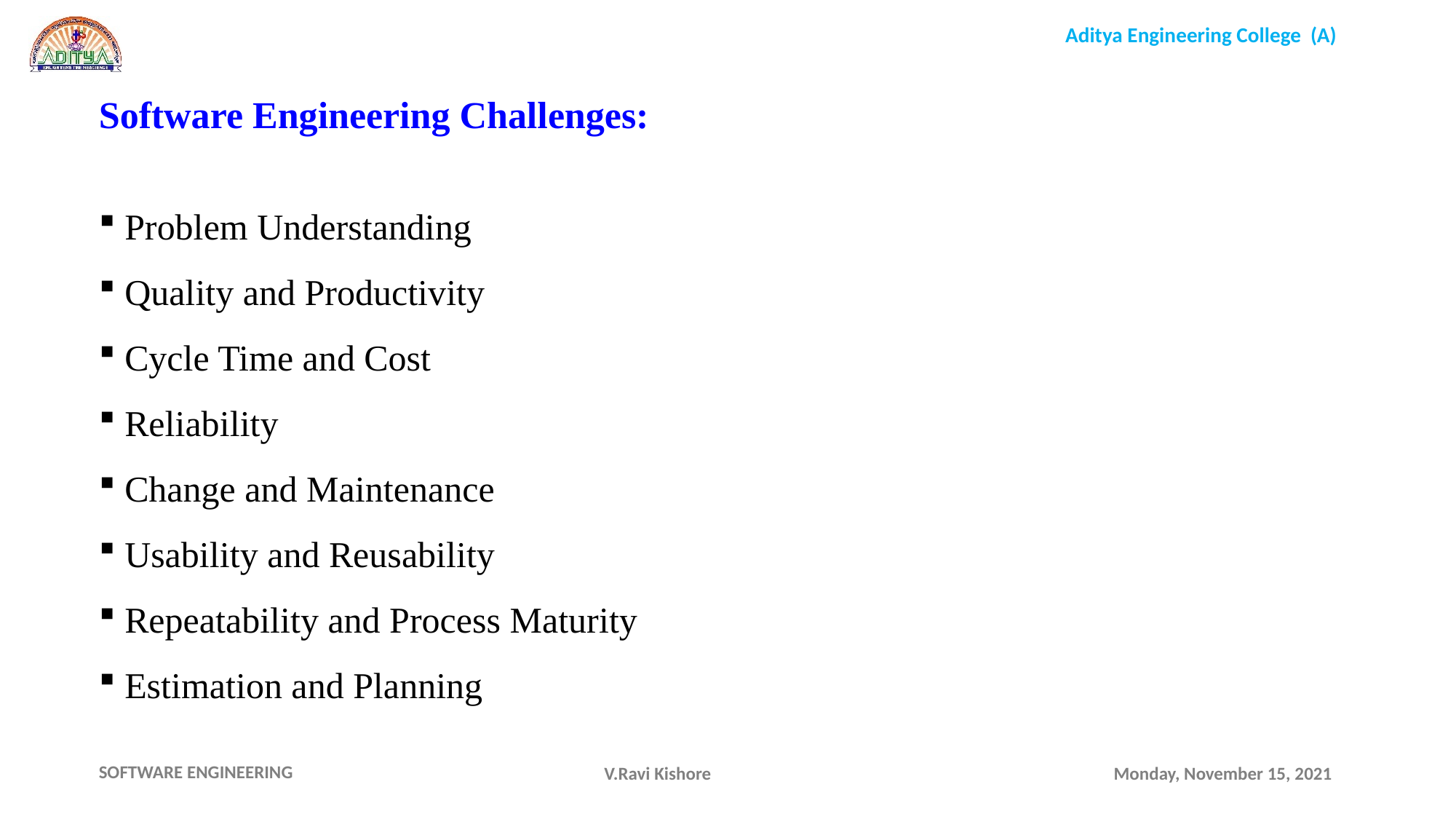

Software Engineering Challenges:

Problem Understanding
Quality and Productivity
Cycle Time and Cost
Reliability
Change and Maintenance
Usability and Reusability
Repeatability and Process Maturity
Estimation and Planning

V.Ravi Kishore
Monday, November 15, 2021